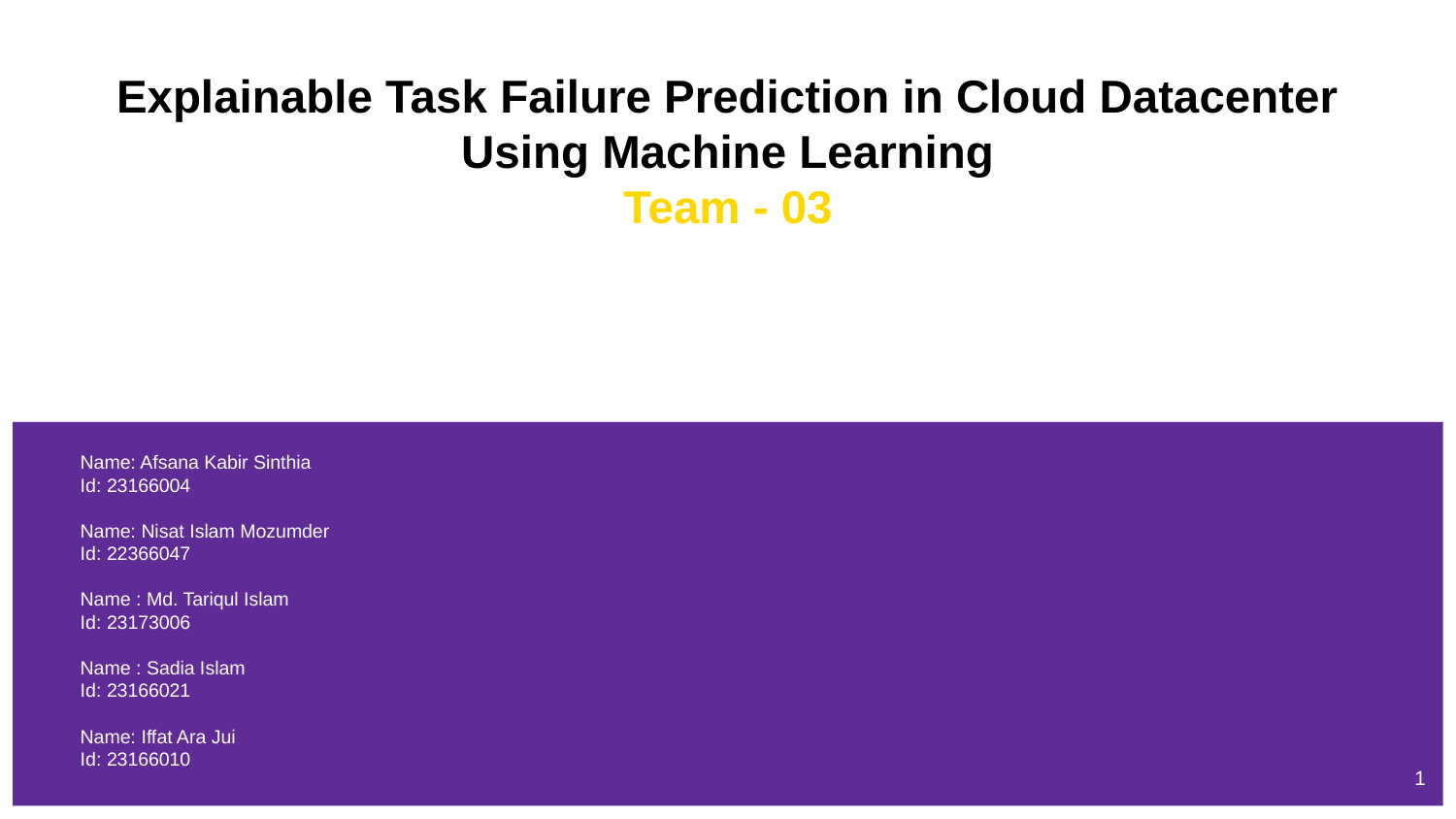

# Explainable Task Failure Prediction in Cloud Datacenter Using Machine Learning
Team - 03
Name: Afsana Kabir Sinthia
Id: 23166004

Name: Nisat Islam Mozumder
Id: 22366047

Name : Md. Tariqul Islam
Id: 23173006

Name : Sadia Islam
Id: 23166021

Name: Iffat Ara Jui
Id: 23166010
1